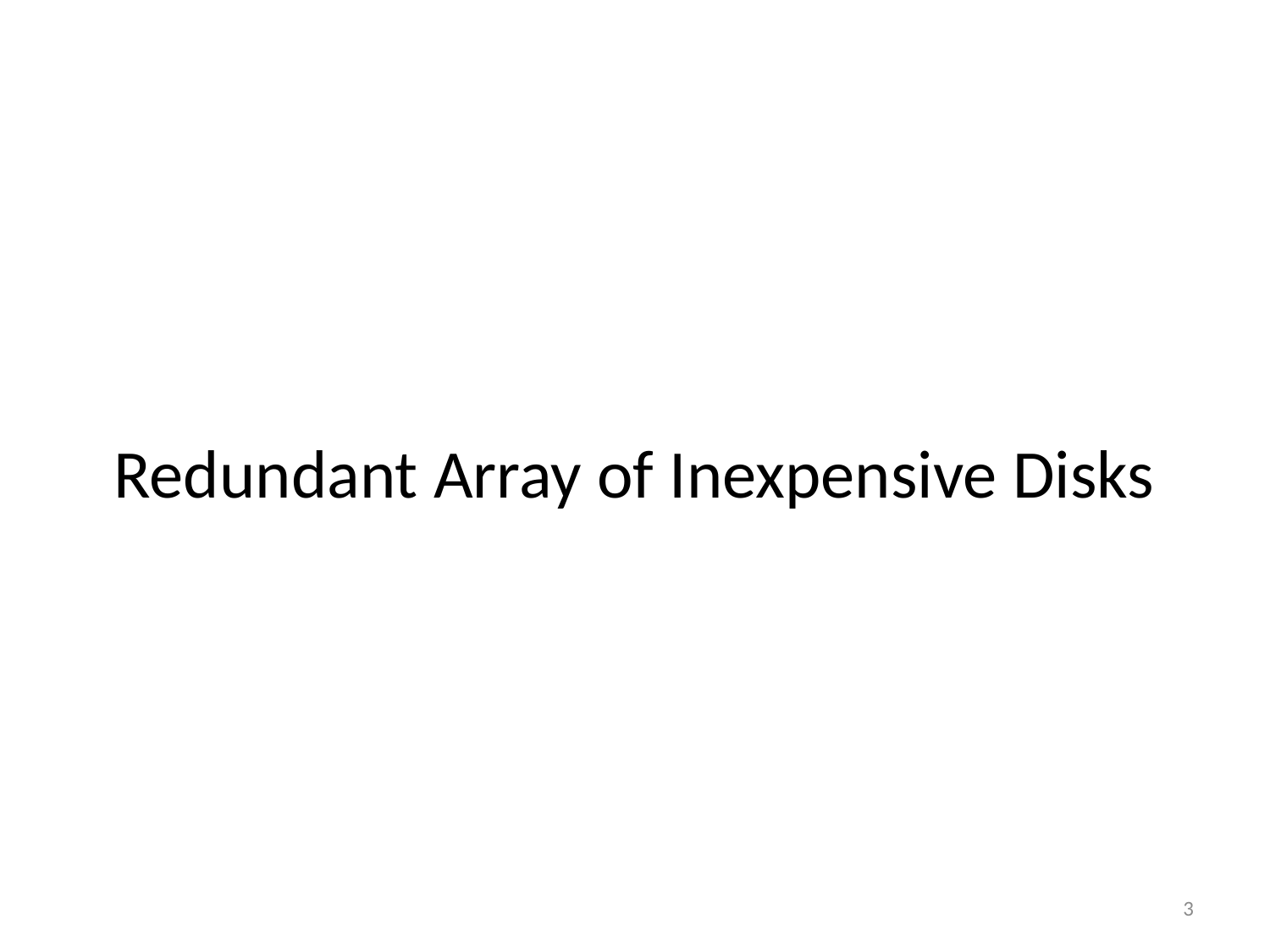

# Redundant Array of Inexpensive Disks
3